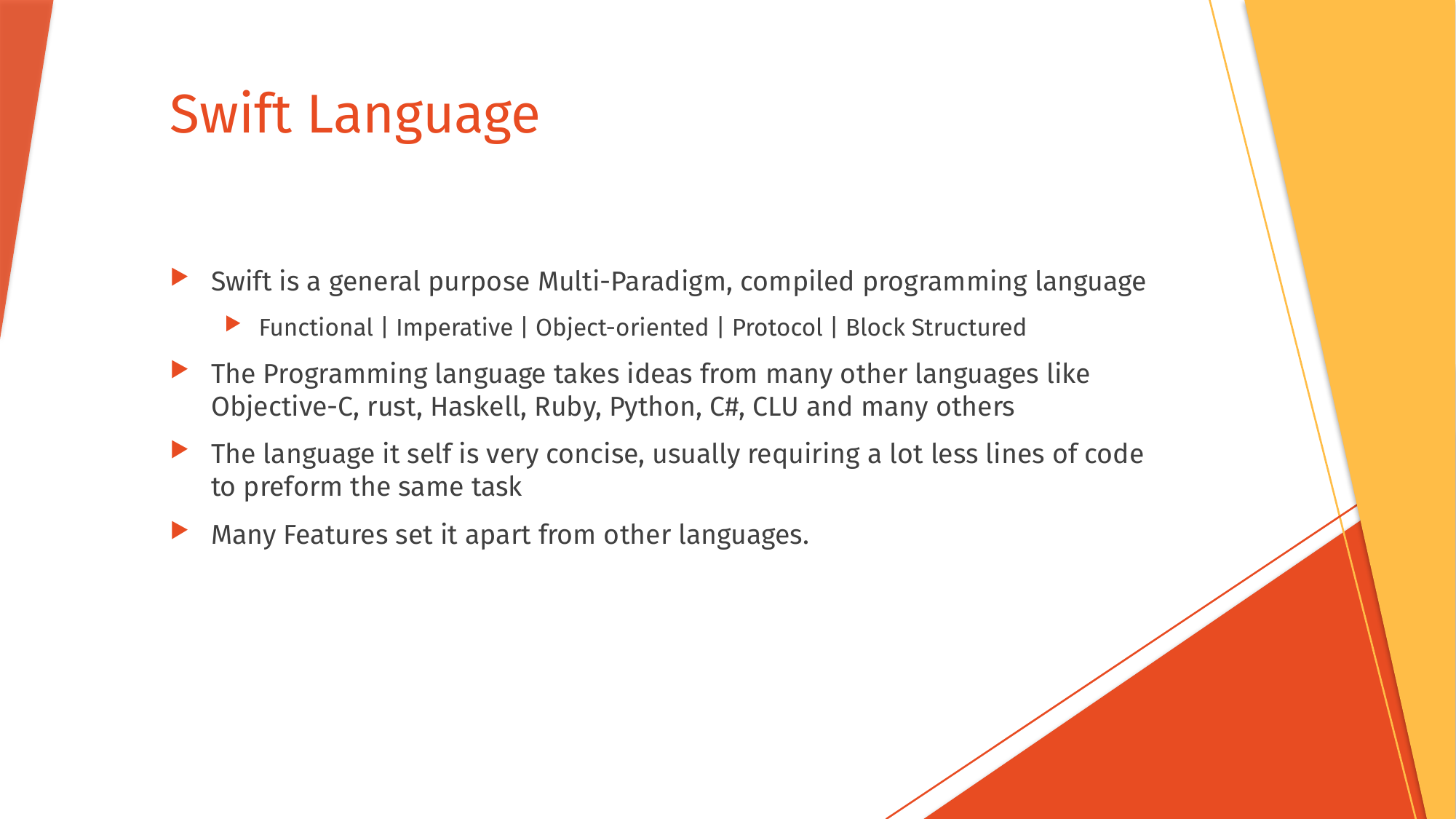

# Swift Language
Swift is a general purpose Multi-Paradigm, compiled programming language
Functional | Imperative | Object-oriented | Protocol | Block Structured
The Programming language takes ideas from many other languages like Objective-C, rust, Haskell, Ruby, Python, C#, CLU and many others
The language it self is very concise, usually requiring a lot less lines of code to preform the same task
Many Features set it apart from other languages.